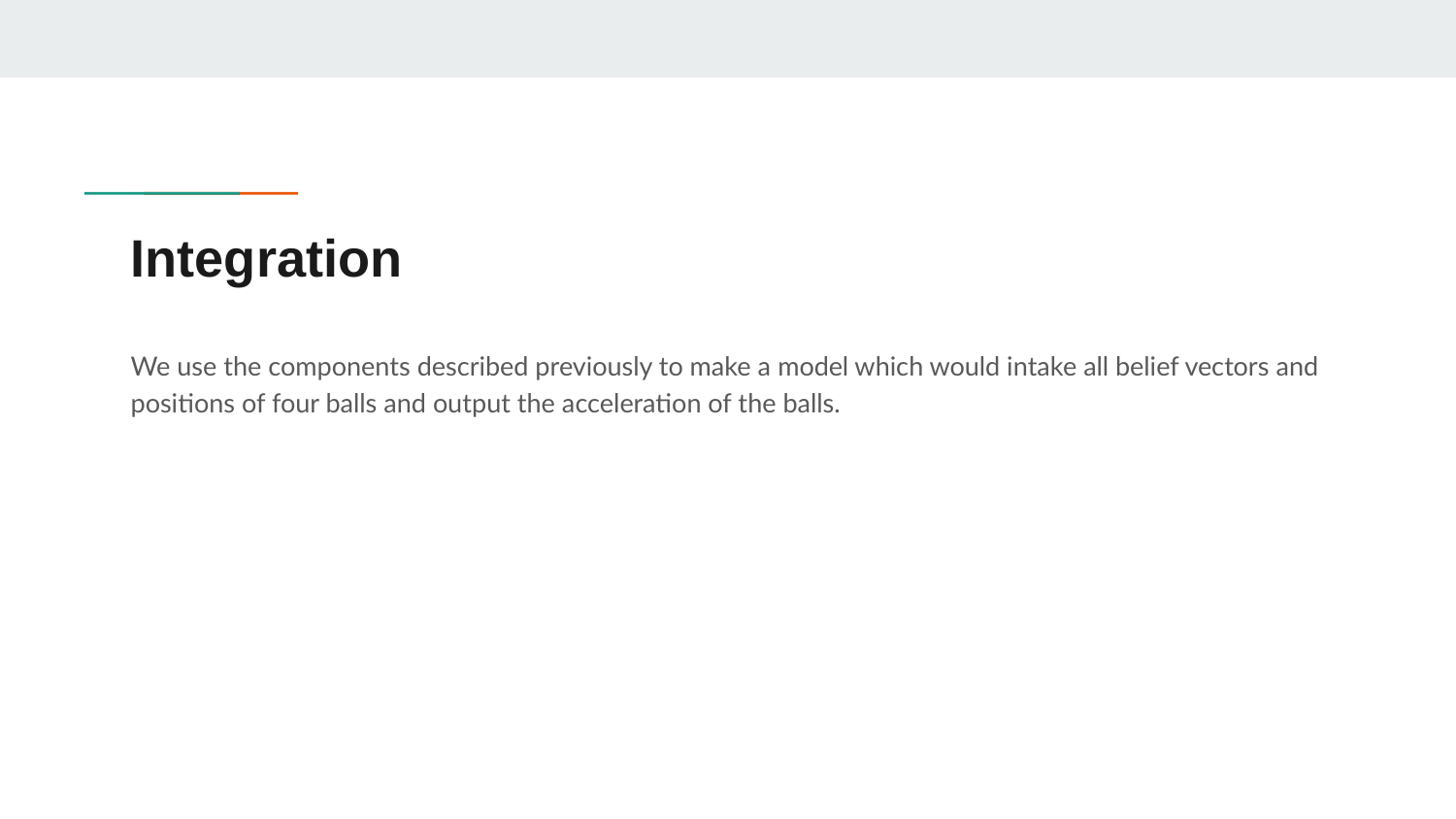

# Integration
We use the components described previously to make a model which would intake all belief vectors and positions of four balls and output the acceleration of the balls.